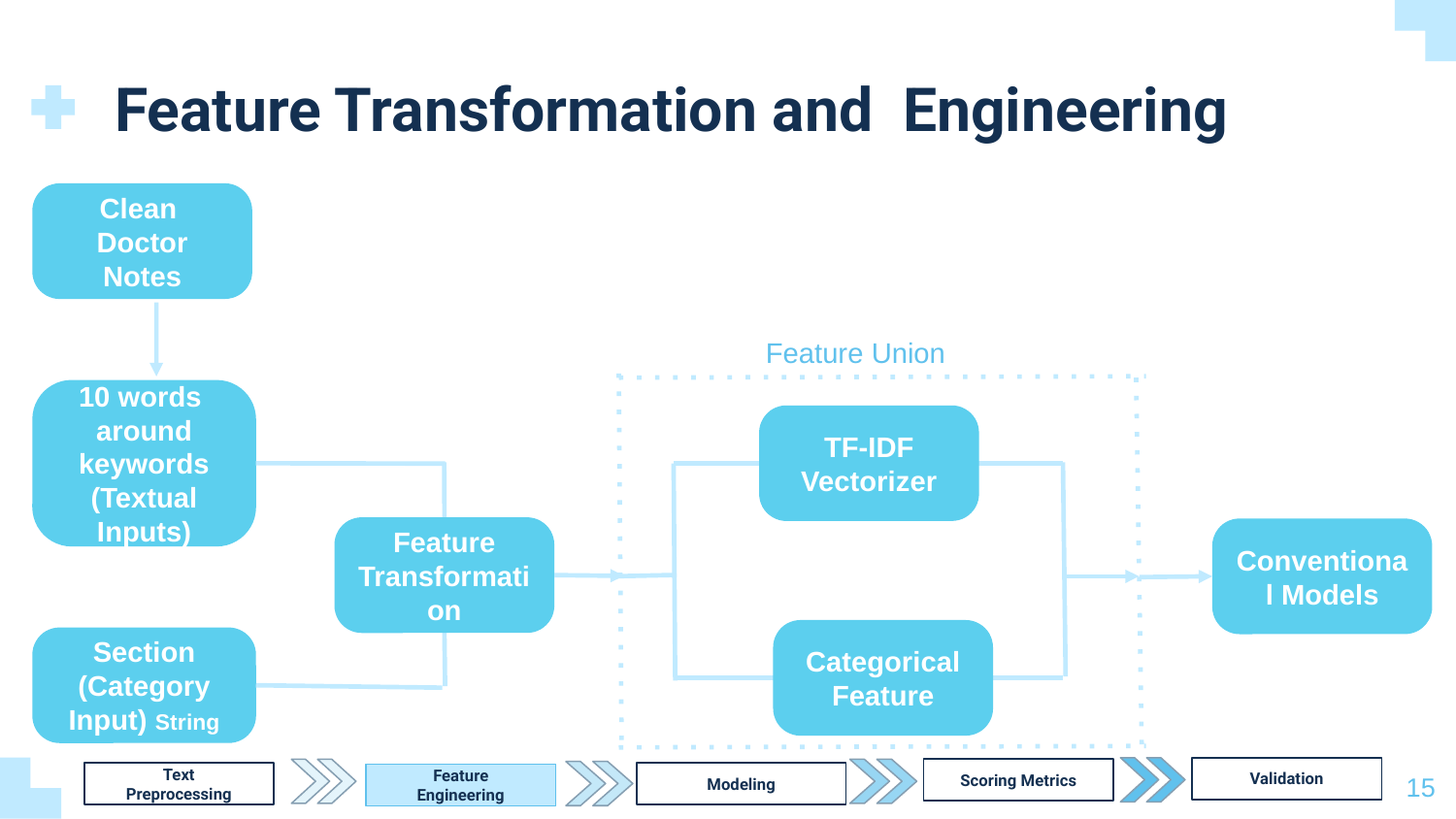

Feature Transformation and  Engineering
Clean  Doctor Notes
Feature Union
10 words  around keywords
(Textual Inputs)
TF-IDF Vectorizer
Feature Transformation
Conventional Models
Categorical Feature
Section
(Category Input) String
15

Validation
Scoring Metrics

Modeling
# Text
Preprocessing
Feature
Engineering